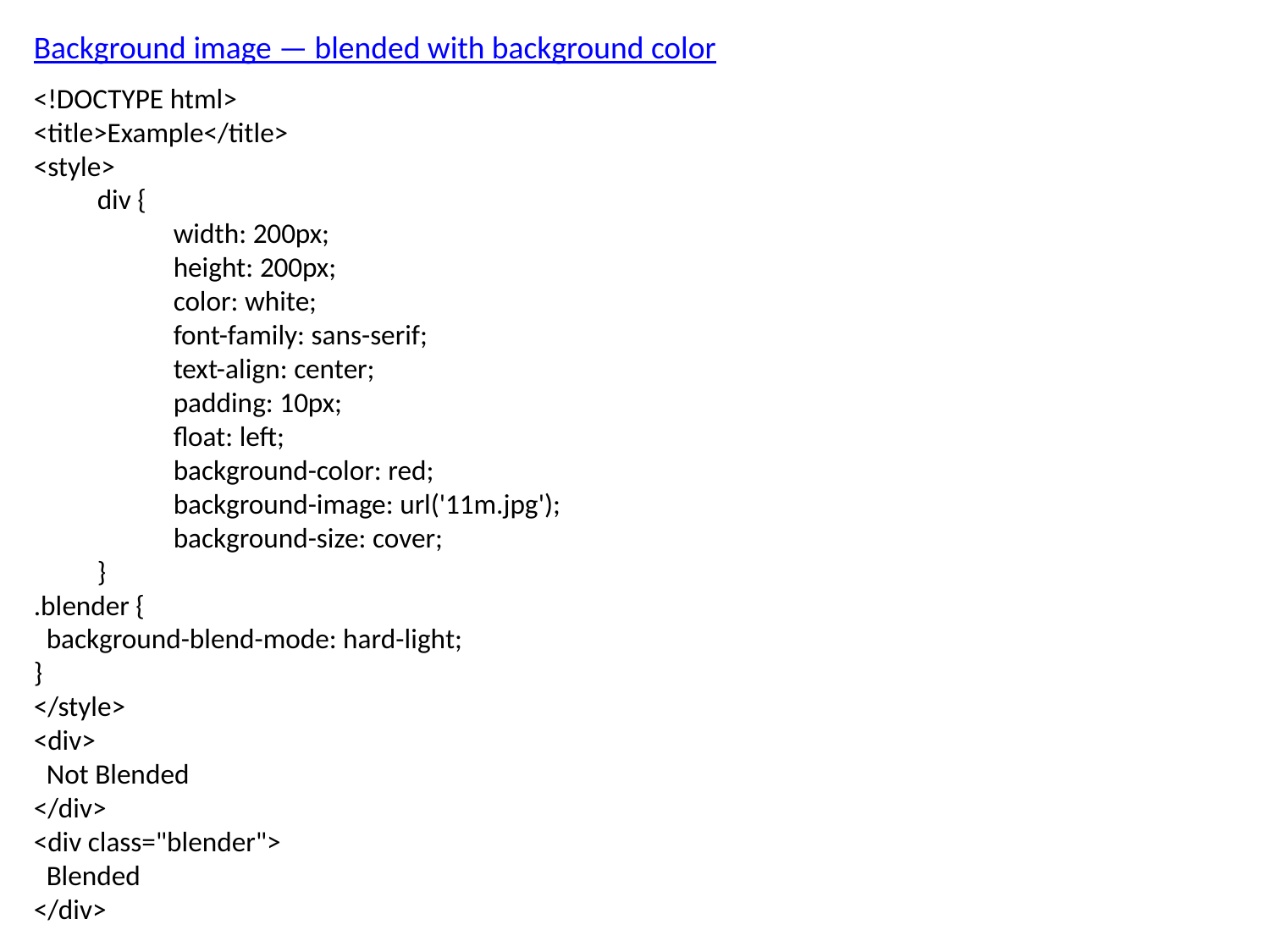

Background image — blended with background color
<!DOCTYPE html>
<title>Example</title>
<style>
div {
  width: 200px;
  height: 200px;
  color: white;
  font-family: sans-serif;
  text-align: center;
  padding: 10px;
  float: left;
  background-color: red;
  background-image: url('11m.jpg');
  background-size: cover;
}
.blender {
  background-blend-mode: hard-light;
}
</style>
<div>
  Not Blended
</div>
<div class="blender">
  Blended
</div>